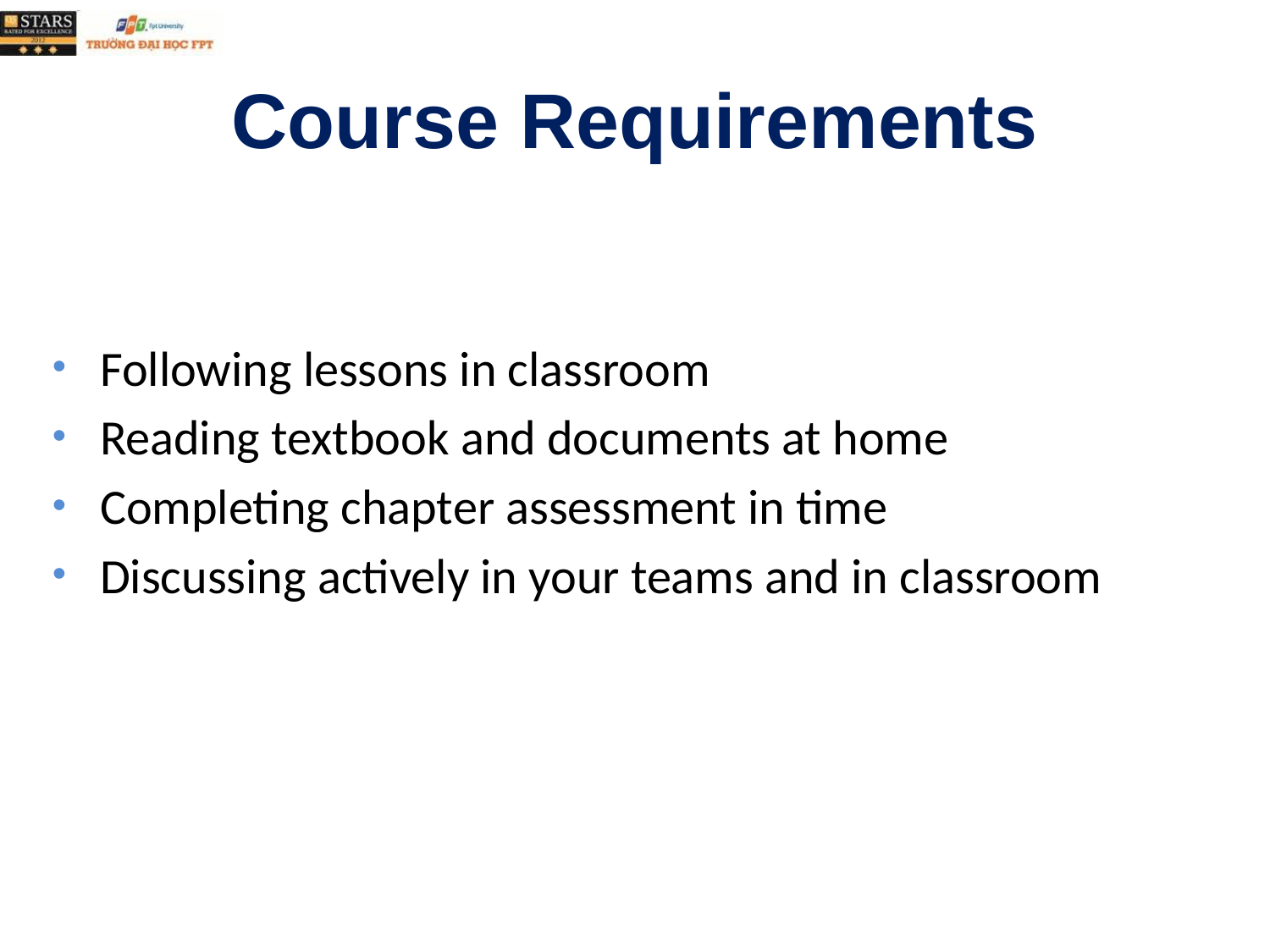

# Course Requirements
Following lessons in classroom
Reading textbook and documents at home
Completing chapter assessment in time
Discussing actively in your teams and in classroom